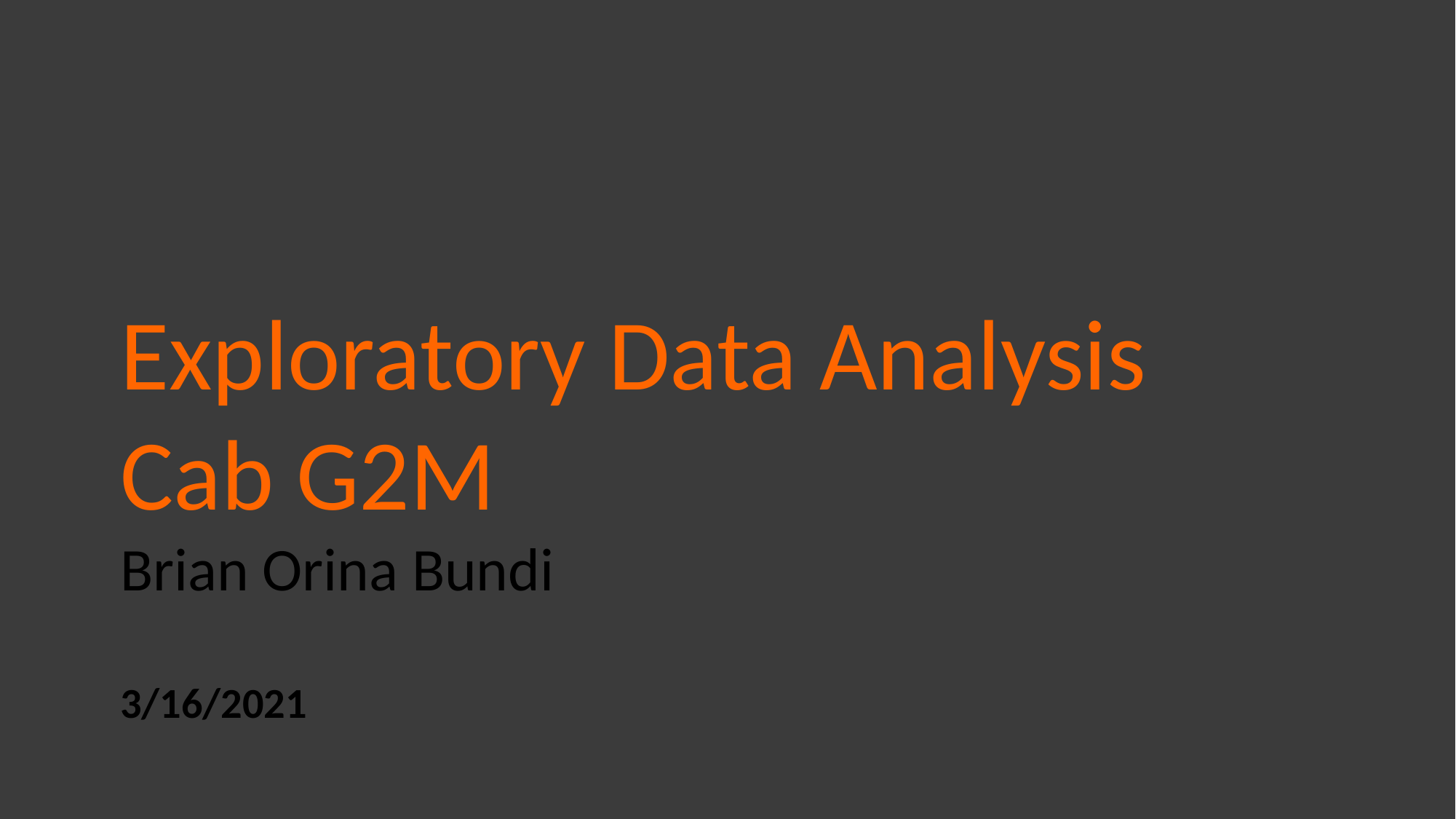

Exploratory Data Analysis
Cab G2M
Brian Orina Bundi

3/16/2021